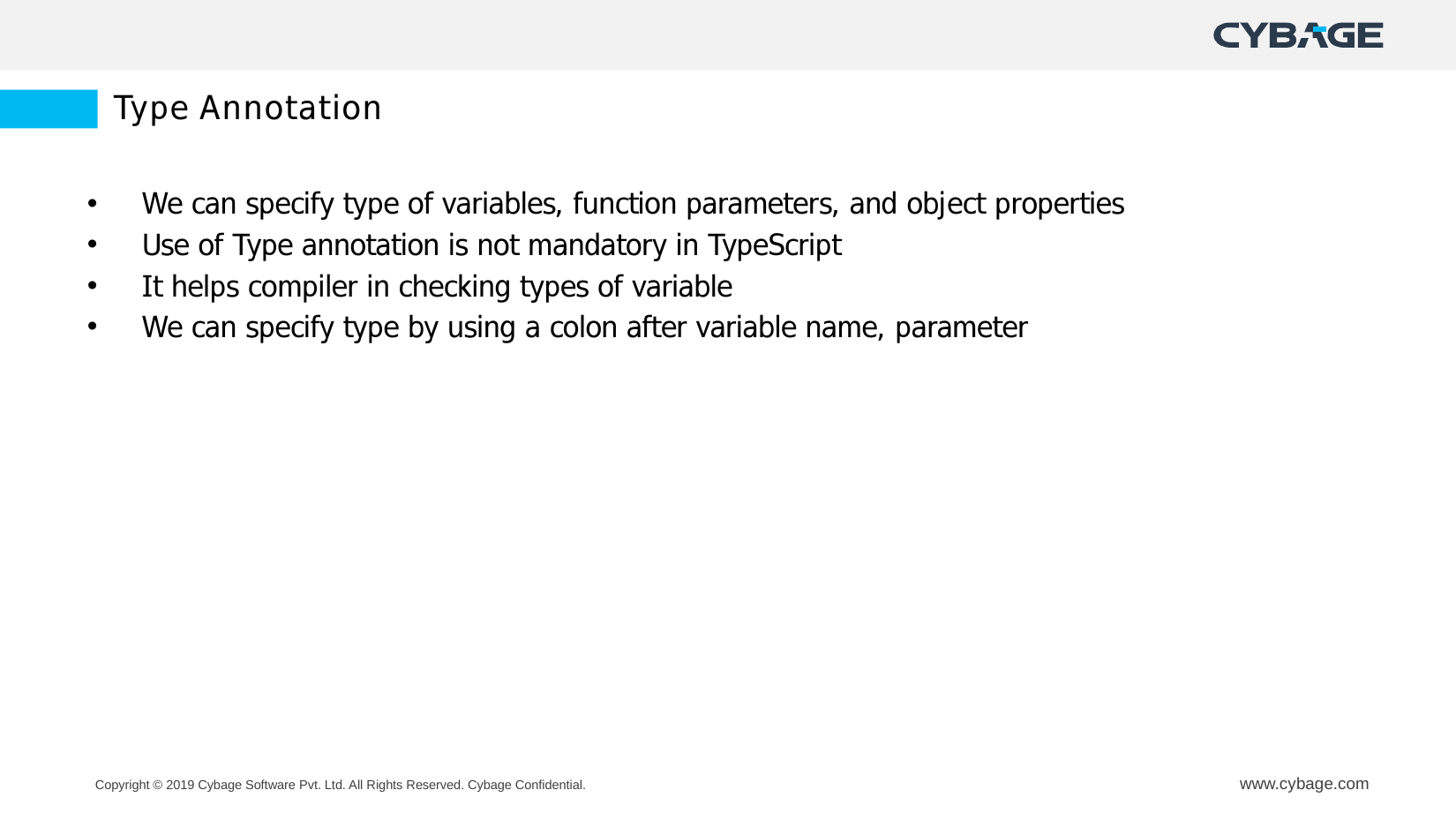

# Type Annotation
We can specify type of variables, function parameters, and object properties
Use of Type annotation is not mandatory in TypeScript
It helps compiler in checking types of variable
We can specify type by using a colon after variable name, parameter